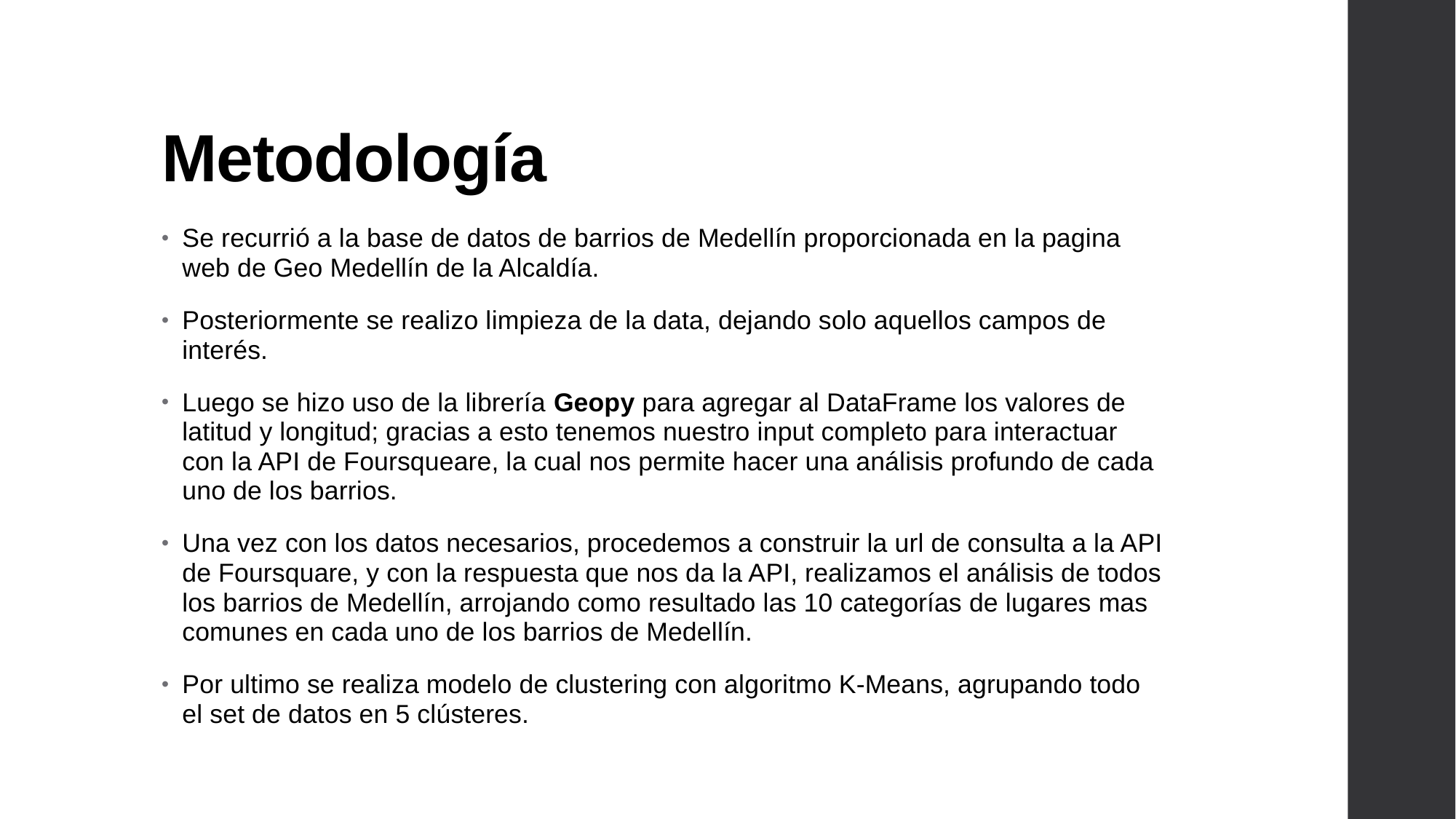

# Metodología
Se recurrió a la base de datos de barrios de Medellín proporcionada en la pagina web de Geo Medellín de la Alcaldía.
Posteriormente se realizo limpieza de la data, dejando solo aquellos campos de interés.
Luego se hizo uso de la librería Geopy para agregar al DataFrame los valores de latitud y longitud; gracias a esto tenemos nuestro input completo para interactuar con la API de Foursqueare, la cual nos permite hacer una análisis profundo de cada uno de los barrios.
Una vez con los datos necesarios, procedemos a construir la url de consulta a la API de Foursquare, y con la respuesta que nos da la API, realizamos el análisis de todos los barrios de Medellín, arrojando como resultado las 10 categorías de lugares mas comunes en cada uno de los barrios de Medellín.
Por ultimo se realiza modelo de clustering con algoritmo K-Means, agrupando todo el set de datos en 5 clústeres.